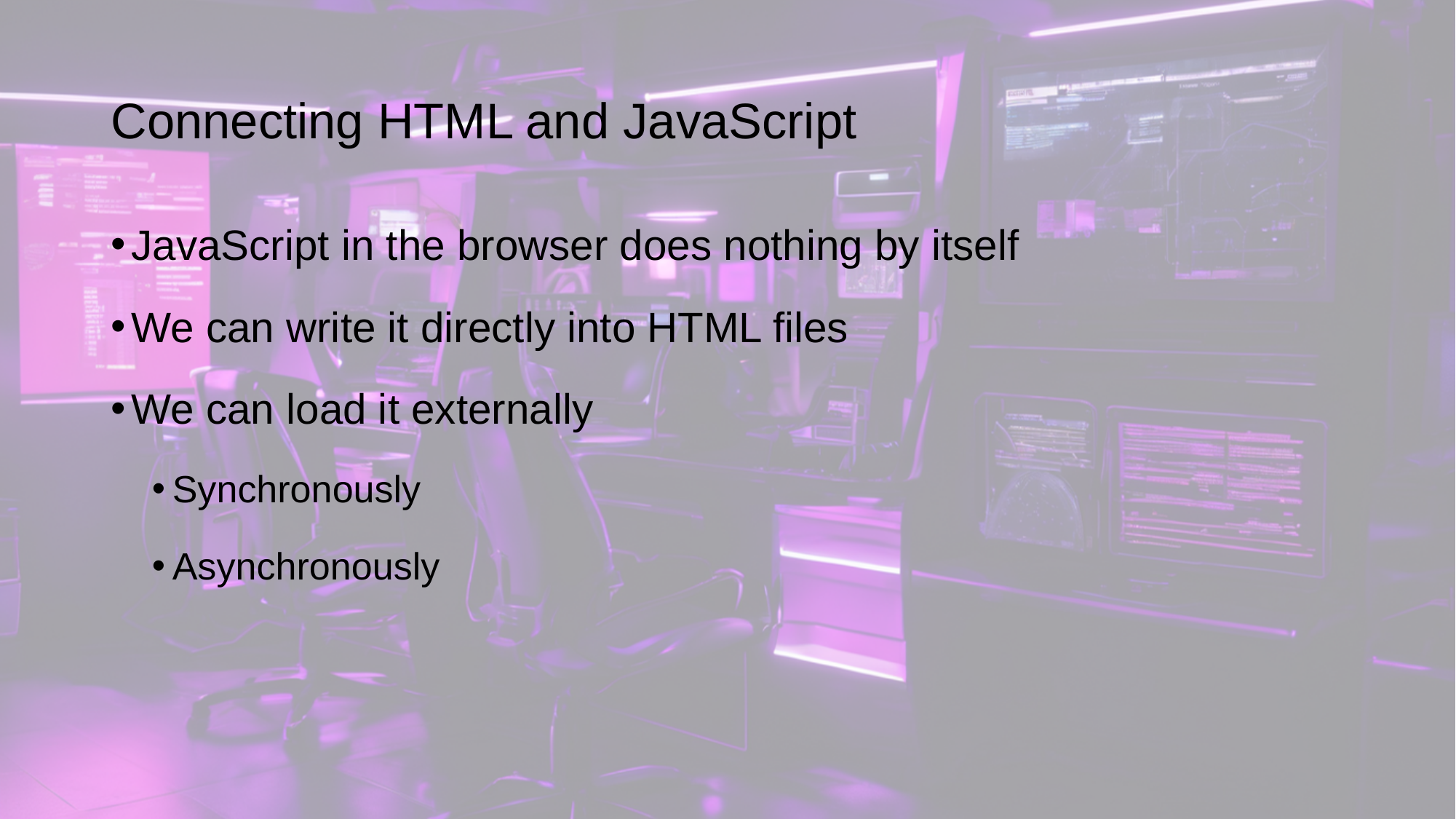

# Connecting HTML and JavaScript
JavaScript in the browser does nothing by itself
We can write it directly into HTML files
We can load it externally
Synchronously
Asynchronously